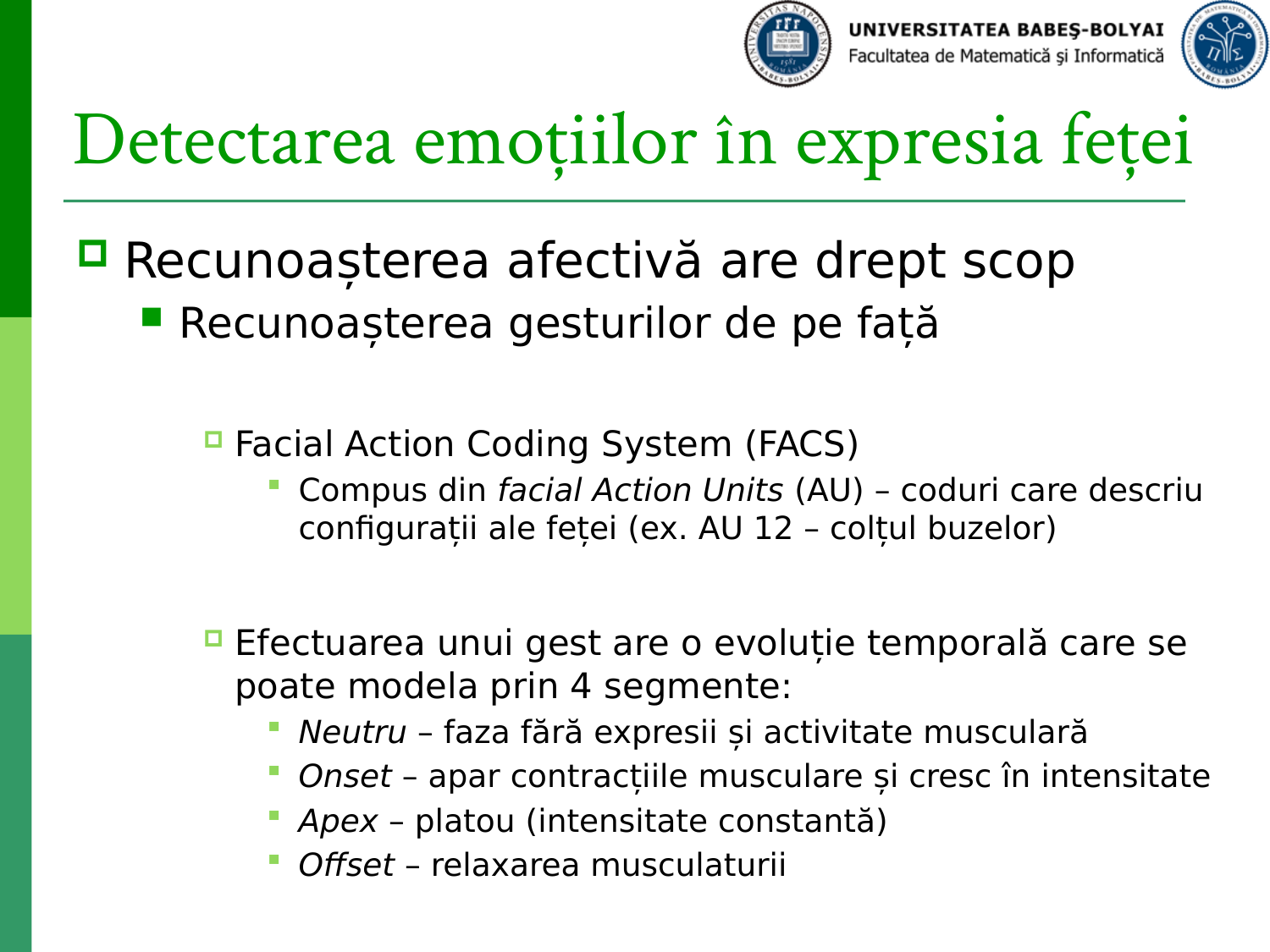

# Detectarea emoțiilor în expresia feței
Recunoașterea afectivă are drept scop
Recunoașterea gesturilor de pe față

Facial Action Coding System (FACS)
Compus din facial Action Units (AU) – coduri care descriu configurații ale feței (ex. AU 12 – colțul buzelor)

Efectuarea unui gest are o evoluție temporală care se poate modela prin 4 segmente:
Neutru – faza fără expresii și activitate musculară
Onset – apar contracțiile musculare și cresc în intensitate
Apex – platou (intensitate constantă)
Offset – relaxarea musculaturii